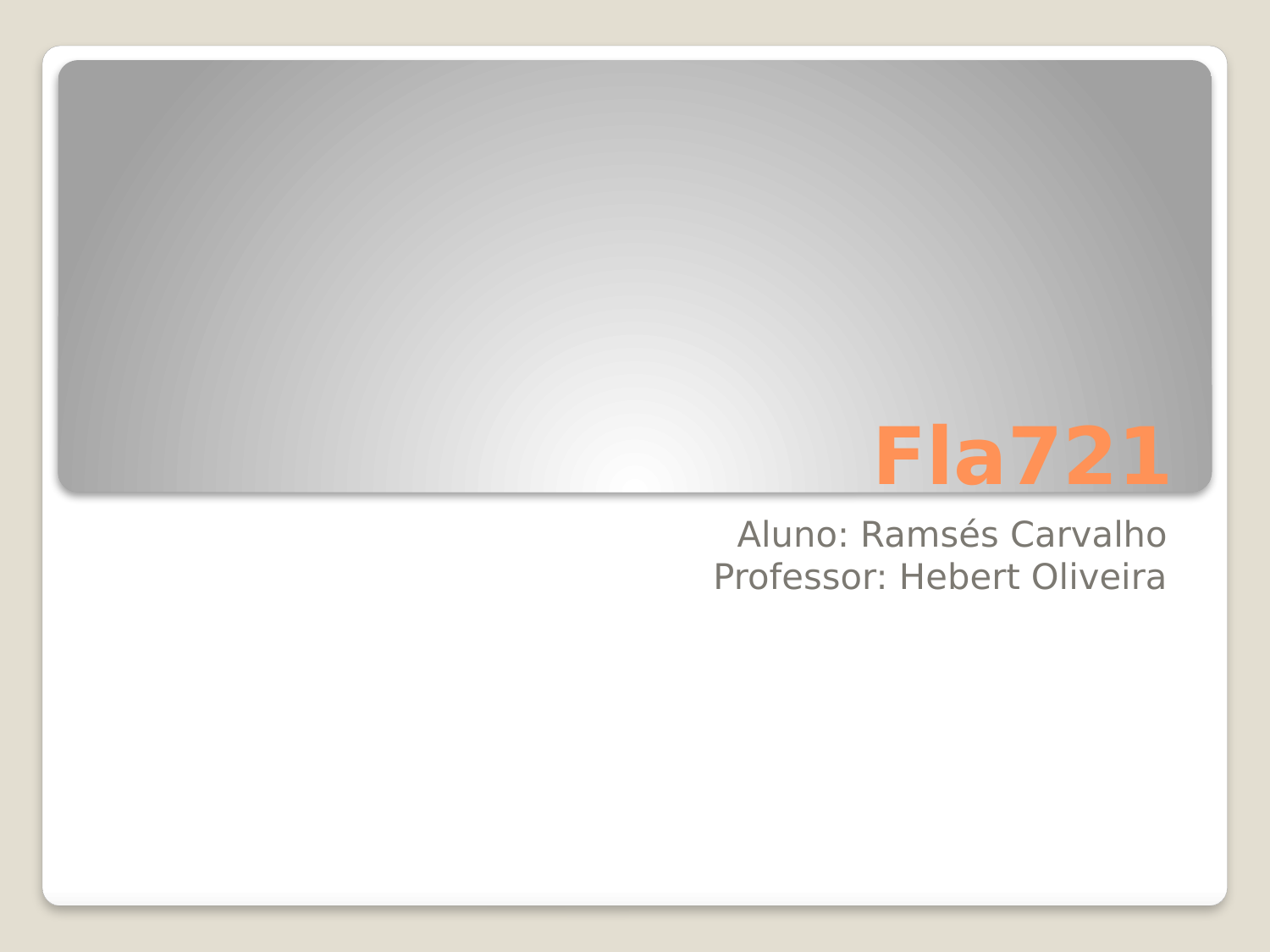

# Fla721
Aluno: Ramsés Carvalho
Professor: Hebert Oliveira